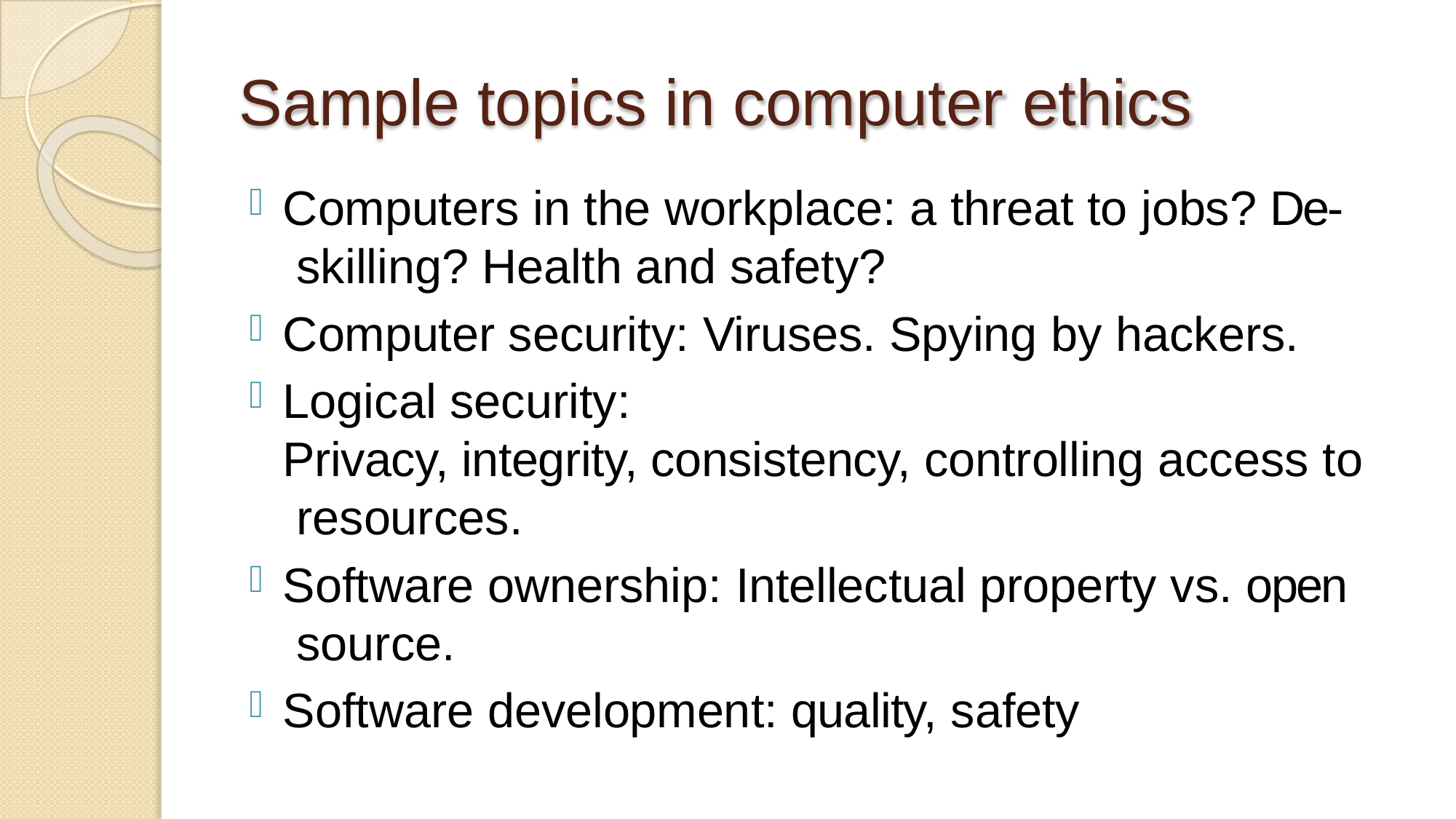

# Sample topics in computer ethics
Computers in the workplace: a threat to jobs? De-  skilling? Health and safety?
Computer security: Viruses. Spying by hackers.
Logical security:
Privacy, integrity, consistency, controlling access to  resources.
Software ownership: Intellectual property vs. open  source.
Software development: quality, safety